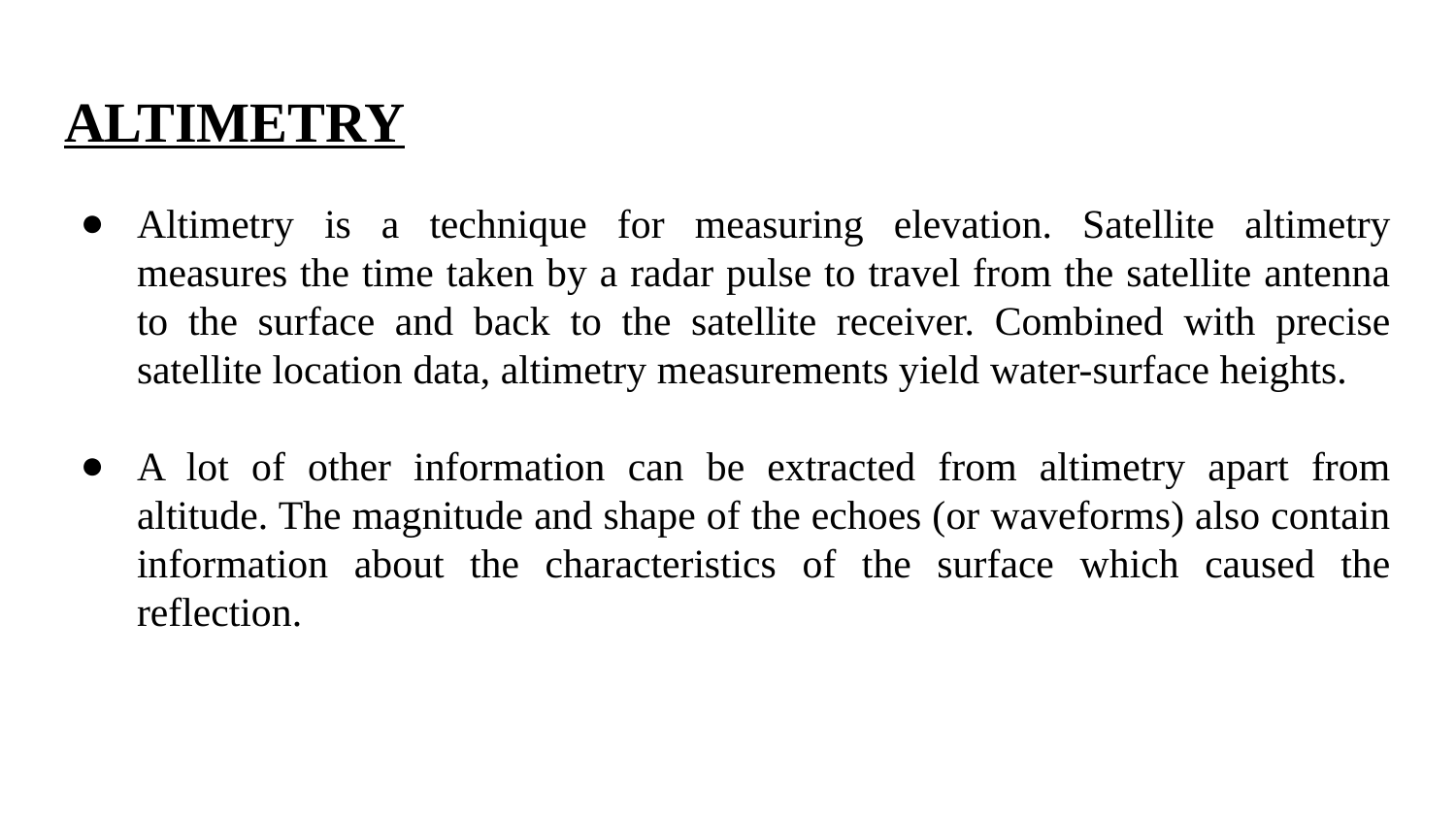

# ALTIMETRY
Altimetry is a technique for measuring elevation. Satellite altimetry measures the time taken by a radar pulse to travel from the satellite antenna to the surface and back to the satellite receiver. Combined with precise satellite location data, altimetry measurements yield water-surface heights.

A lot of other information can be extracted from altimetry apart from altitude. The magnitude and shape of the echoes (or waveforms) also contain information about the characteristics of the surface which caused the reflection.